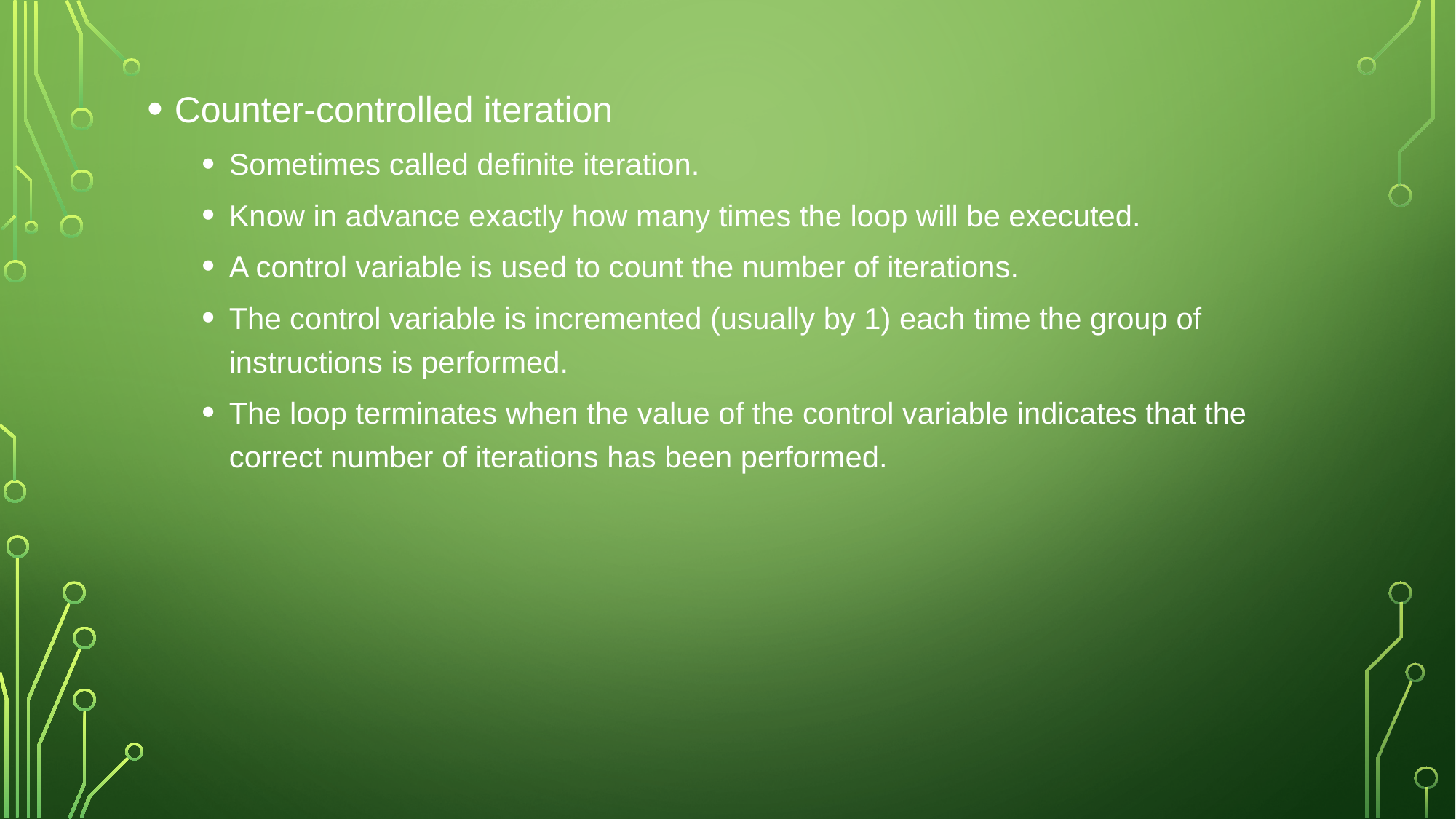

Counter-controlled iteration
Sometimes called definite iteration.
Know in advance exactly how many times the loop will be executed.
A control variable is used to count the number of iterations.
The control variable is incremented (usually by 1) each time the group of instructions is performed.
The loop terminates when the value of the control variable indicates that the correct number of iterations has been performed.